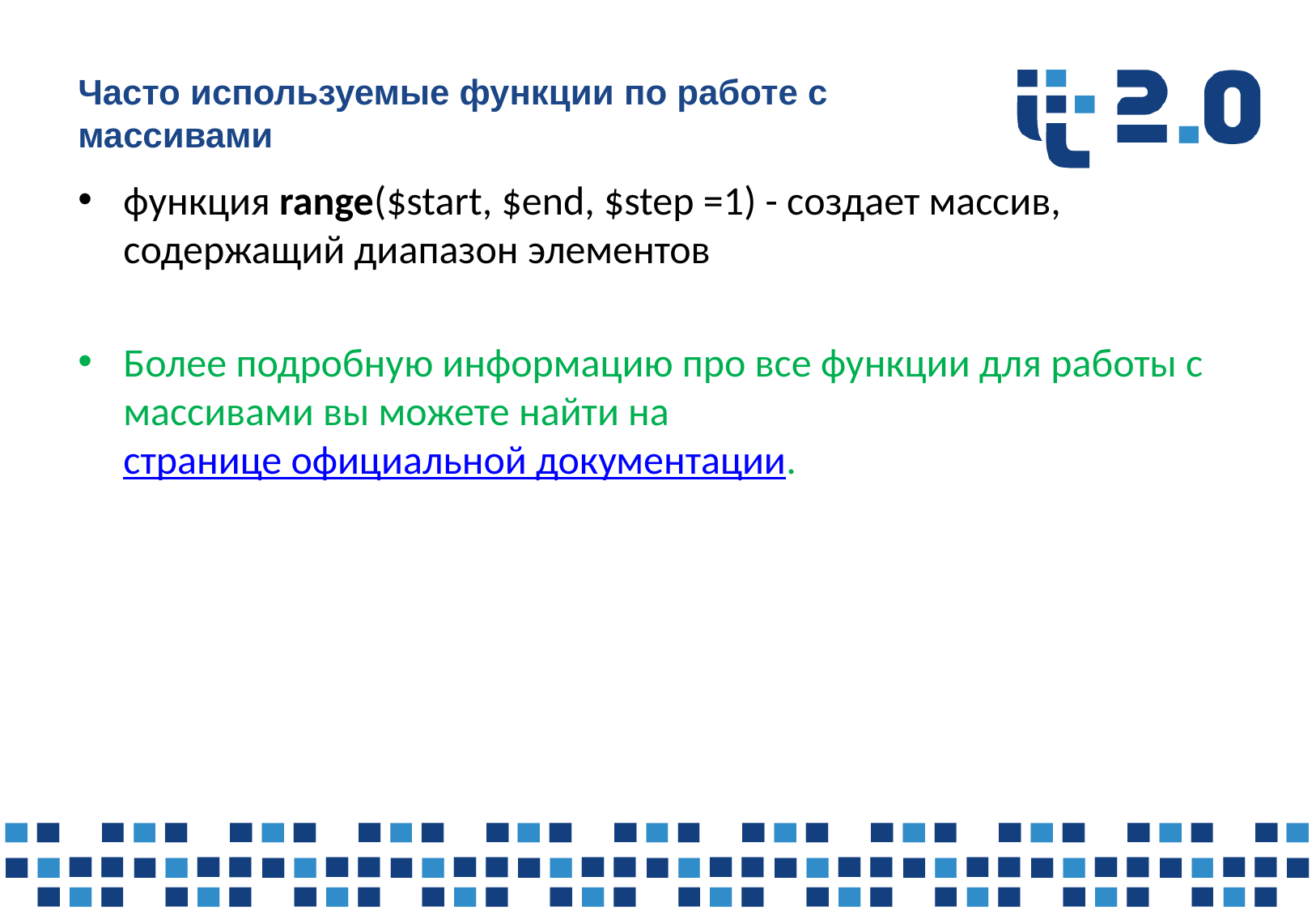

# Часто используемые функции по работе с массивами
функция range($start, $end, $step =1) - создает массив, содержащий диапазон элементов

Более подробную информацию про все функции для работы с массивами вы можете найти на странице официальной документации.